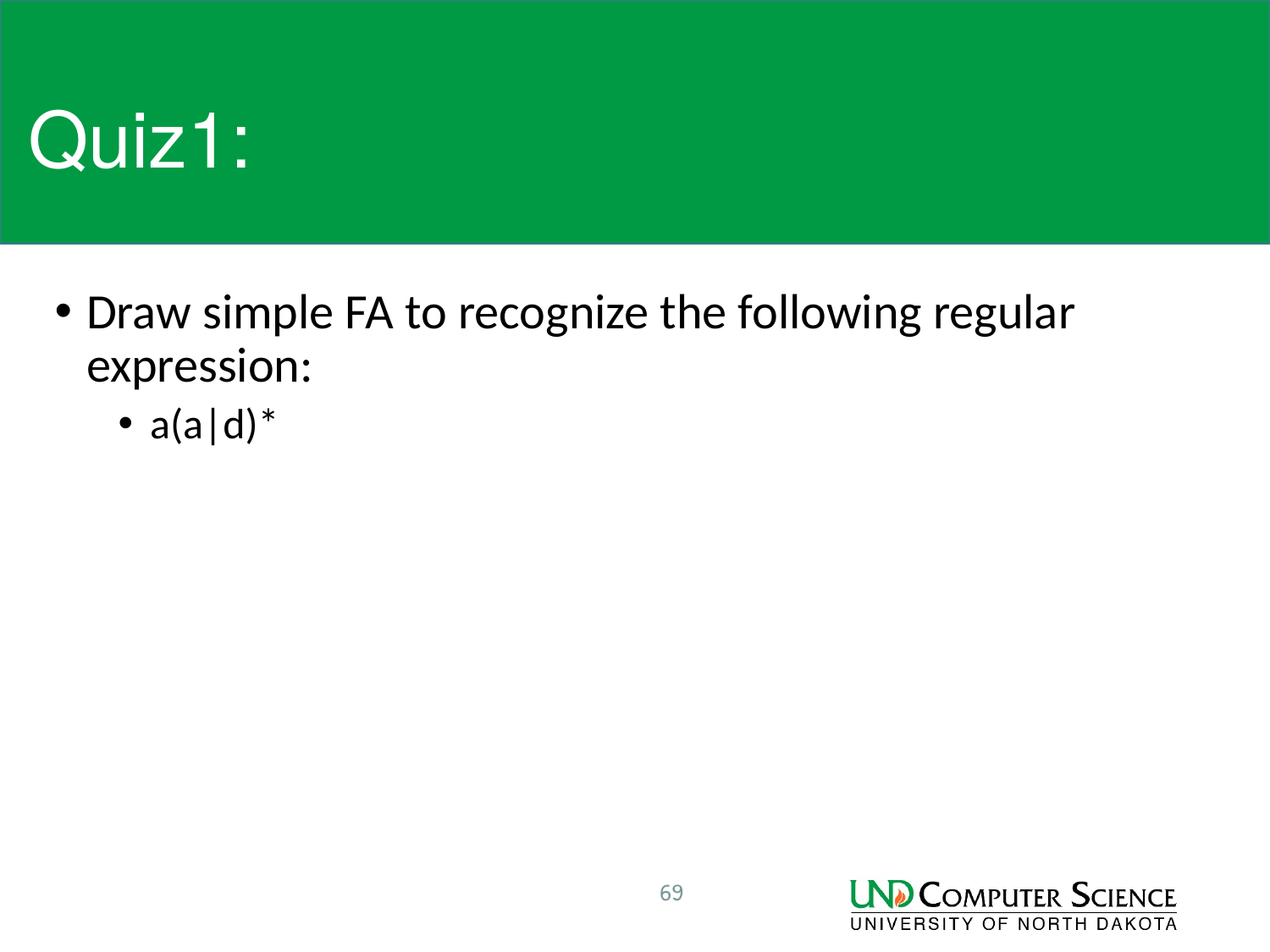

# Quiz1:
Draw simple FA to recognize the following regular expression:
a(a|d)*
69